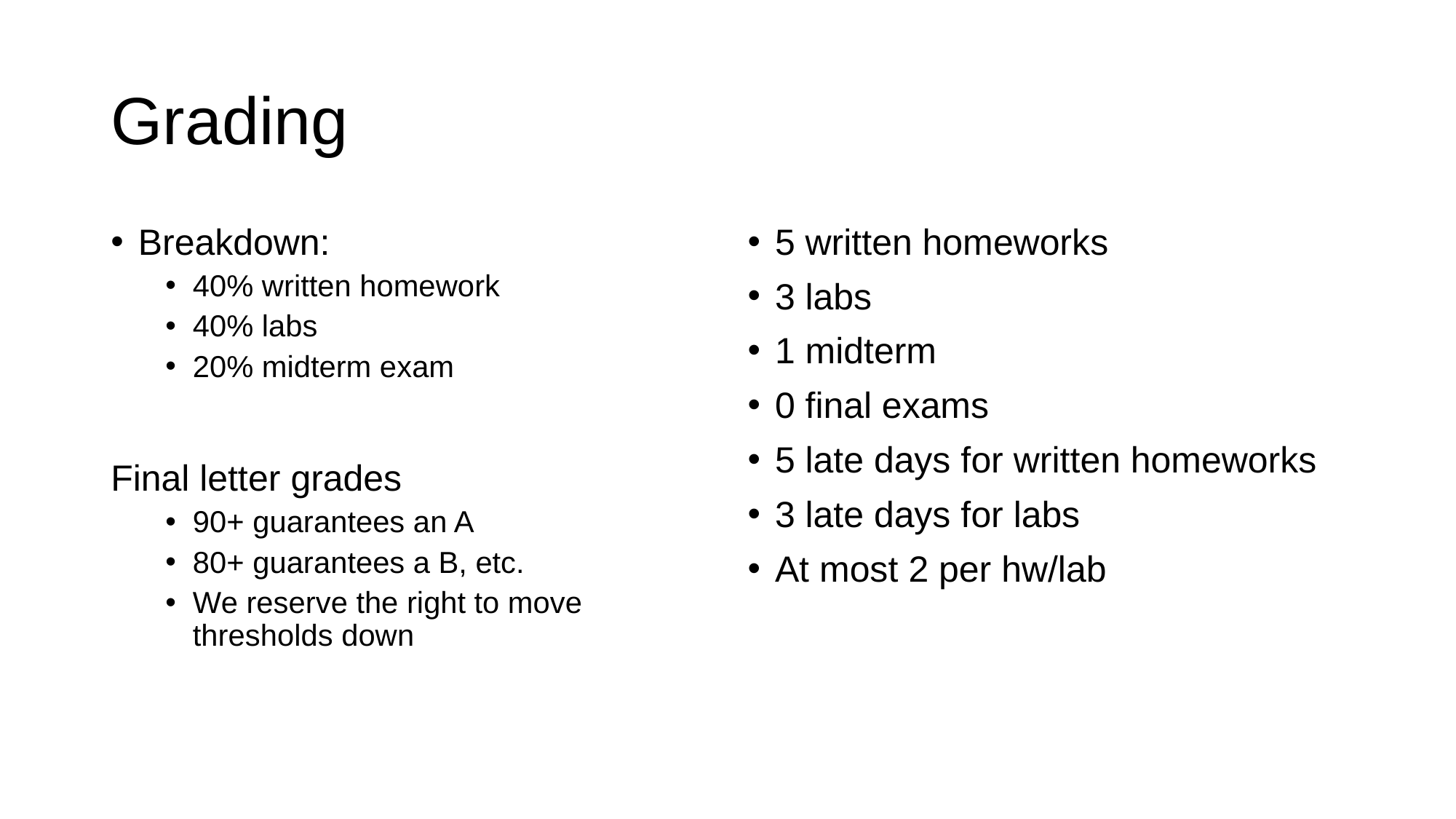

# Grading
Breakdown:
40% written homework
40% labs
20% midterm exam

Final letter grades
90+ guarantees an A
80+ guarantees a B, etc.
We reserve the right to move thresholds down
5 written homeworks
3 labs
1 midterm
0 final exams
5 late days for written homeworks
3 late days for labs
At most 2 per hw/lab